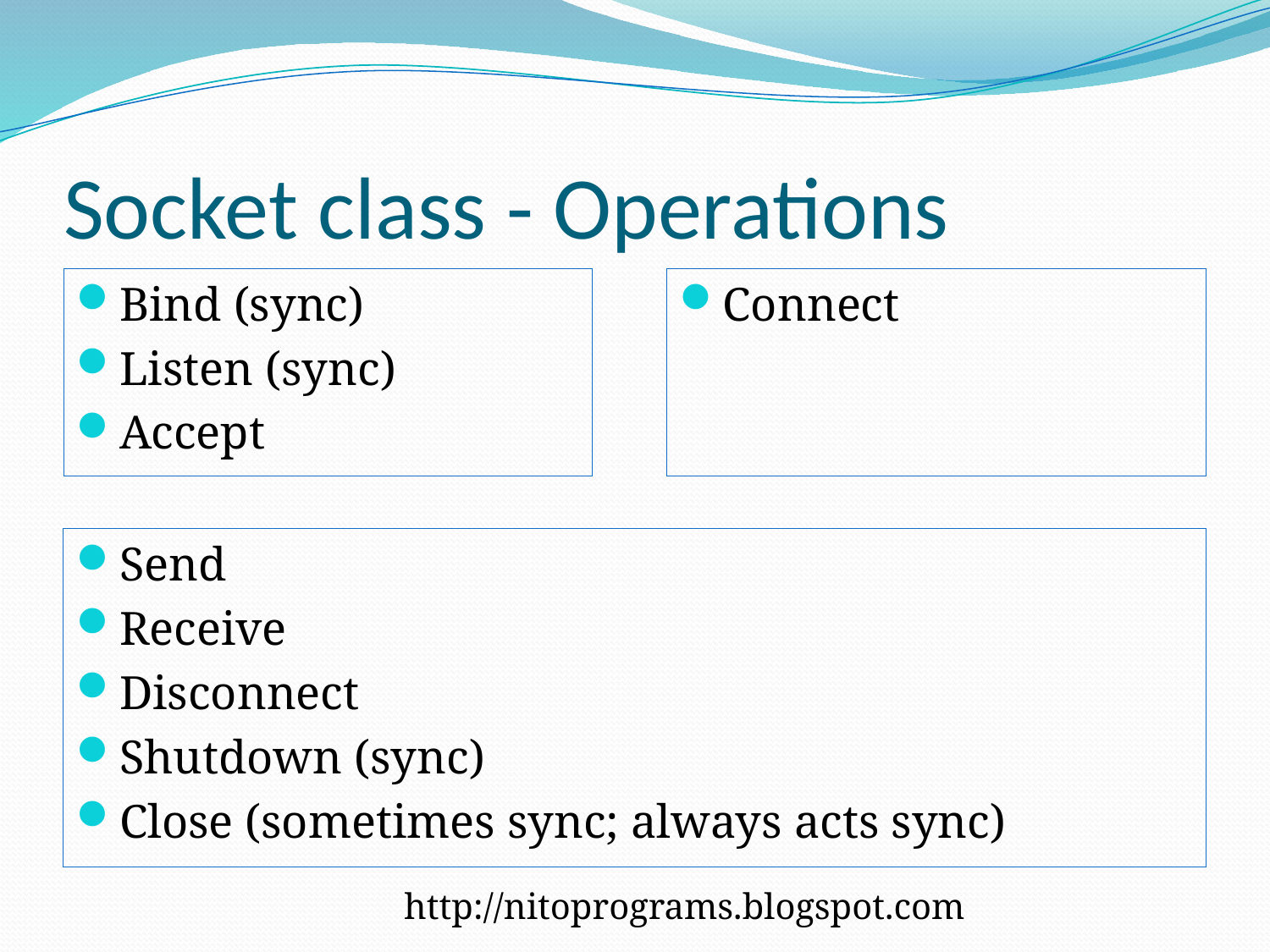

# Socket class - Operations
Bind (sync)
Listen (sync)
Accept
Connect
Send
Receive
Disconnect
Shutdown (sync)
Close (sometimes sync; always acts sync)
http://nitoprograms.blogspot.com